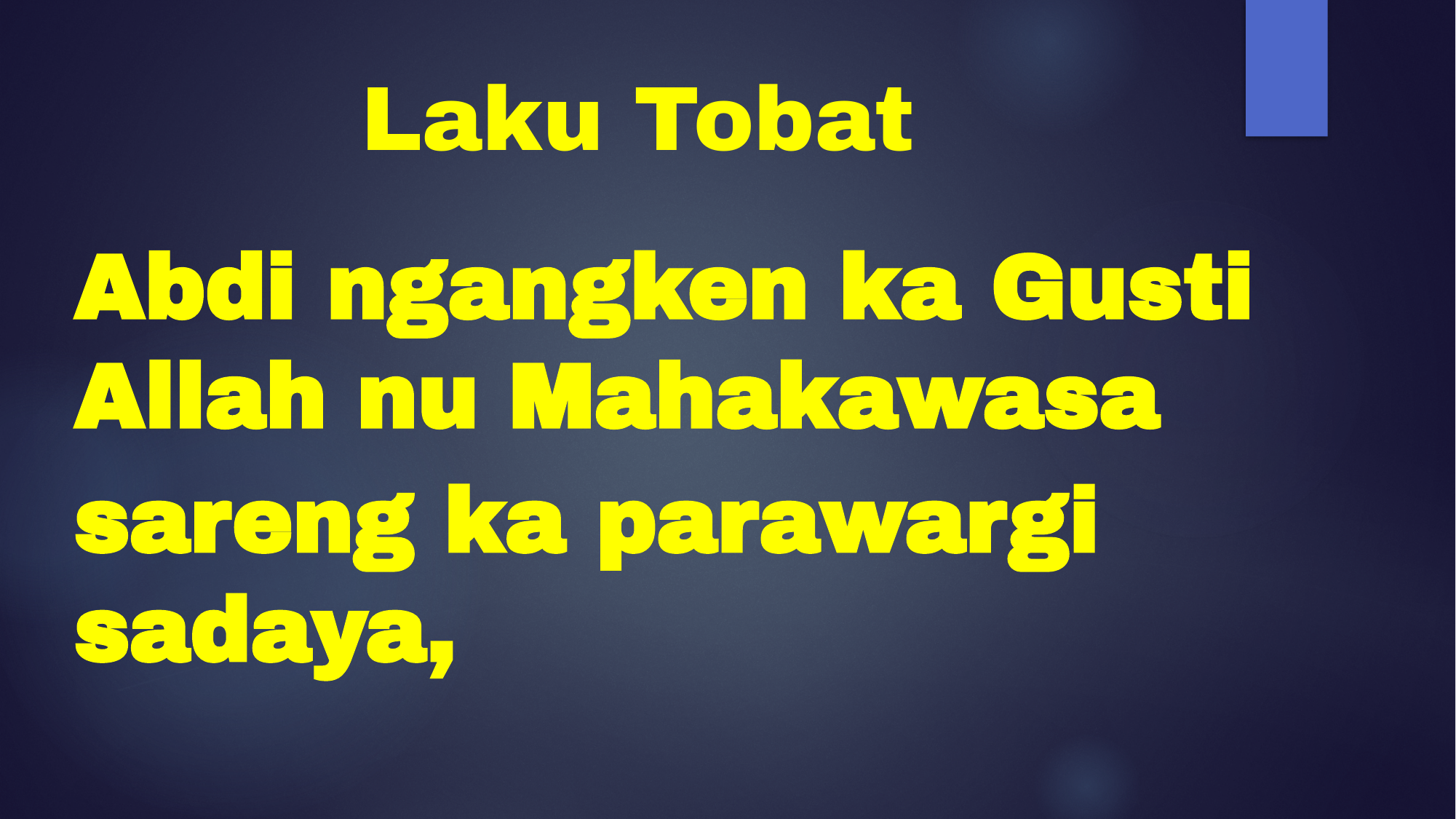

# Laku Tobat
Abdi ngangken ka Gusti Allah nu Mahakawasa
sareng ka parawargi sadaya,